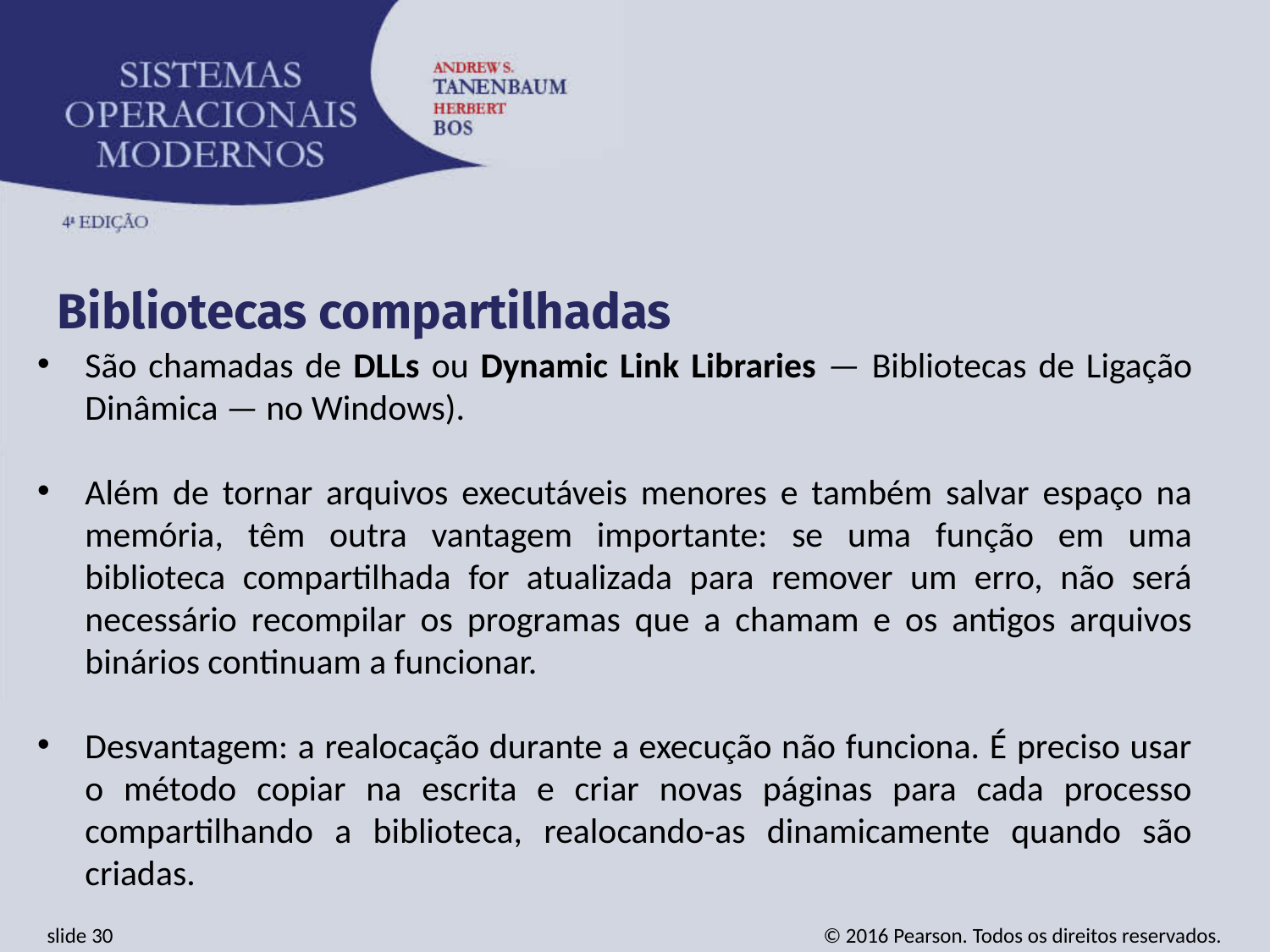

Bibliotecas compartilhadas
São chamadas de DLLs ou Dynamic Link Libraries — Bibliotecas de Ligação Dinâmica — no Windows).

Além de tornar arquivos executáveis menores e também salvar espaço na memória, têm outra vantagem importante: se uma função em uma biblioteca compartilhada for atualizada para remover um erro, não será necessário recompilar os programas que a chamam e os antigos arquivos binários continuam a funcionar.

Desvantagem: a realocação durante a execução não funciona. É preciso usar o método copiar na escrita e criar novas páginas para cada processo compartilhando a biblioteca, realocando-as dinamicamente quando são criadas.